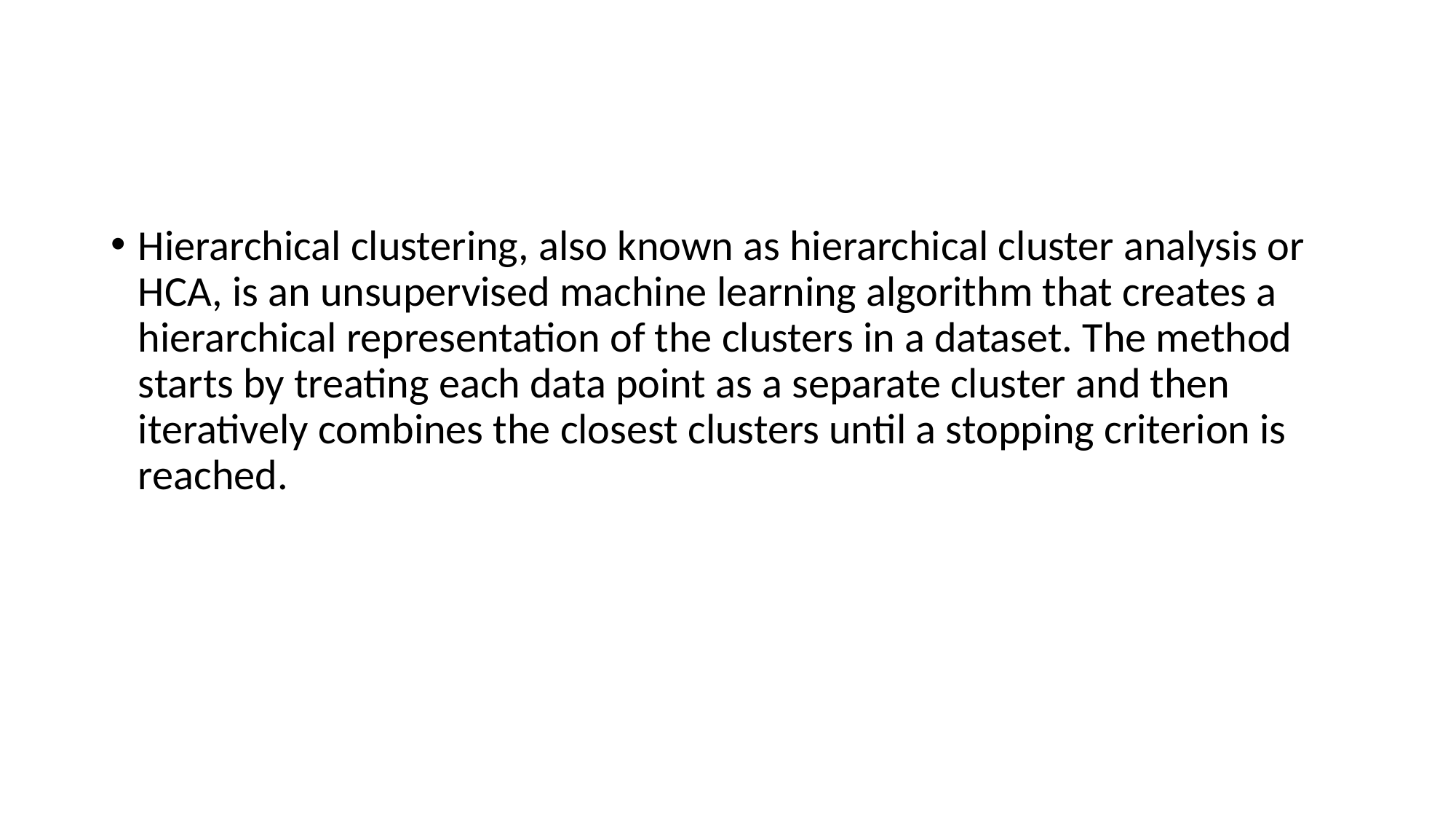

#
Hierarchical clustering, also known as hierarchical cluster analysis or HCA, is an unsupervised machine learning algorithm that creates a hierarchical representation of the clusters in a dataset. The method starts by treating each data point as a separate cluster and then iteratively combines the closest clusters until a stopping criterion is reached.